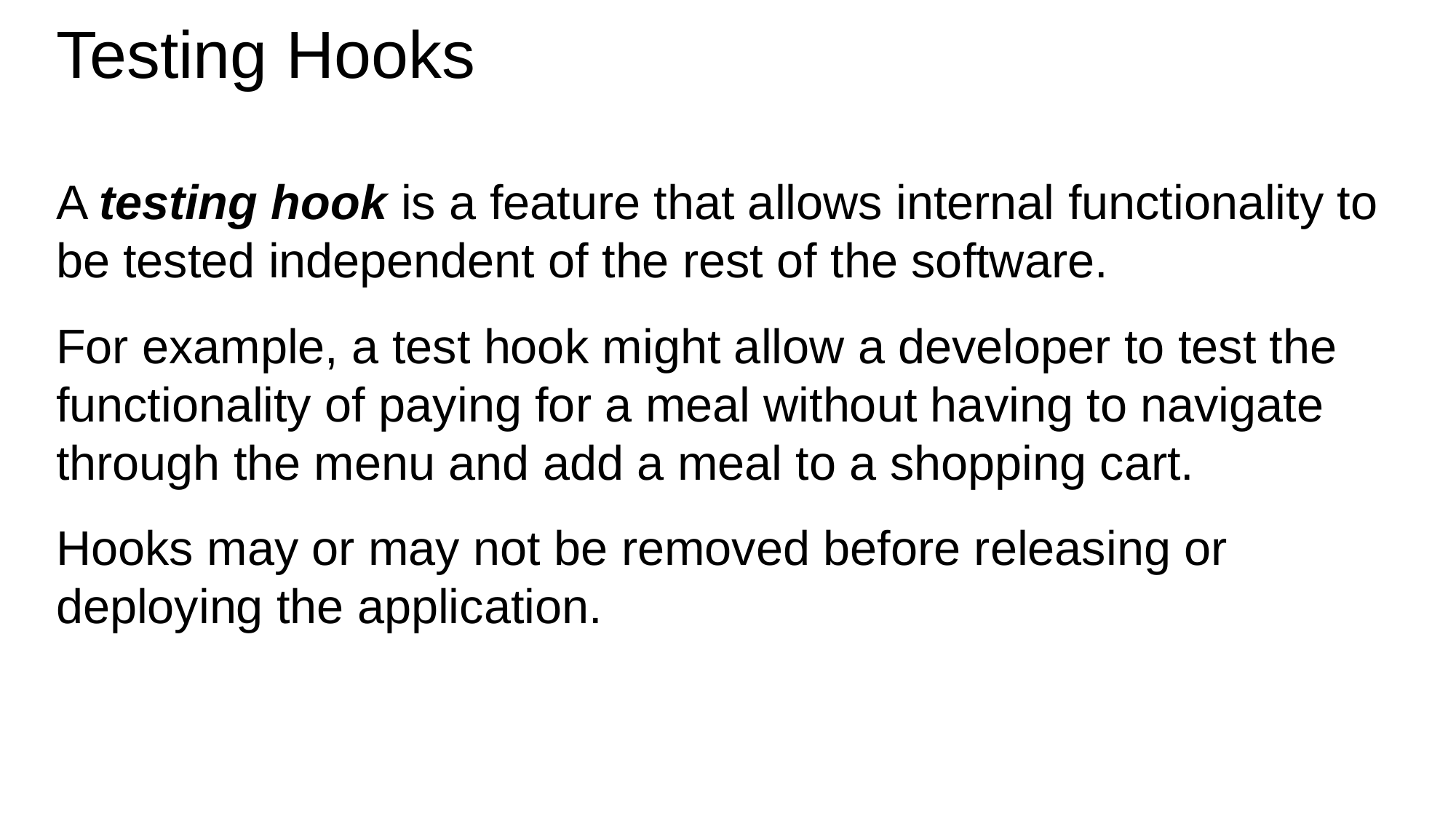

# Testing Hooks
A testing hook is a feature that allows internal functionality to be tested independent of the rest of the software.
For example, a test hook might allow a developer to test the functionality of paying for a meal without having to navigate through the menu and add a meal to a shopping cart.
Hooks may or may not be removed before releasing or deploying the application.